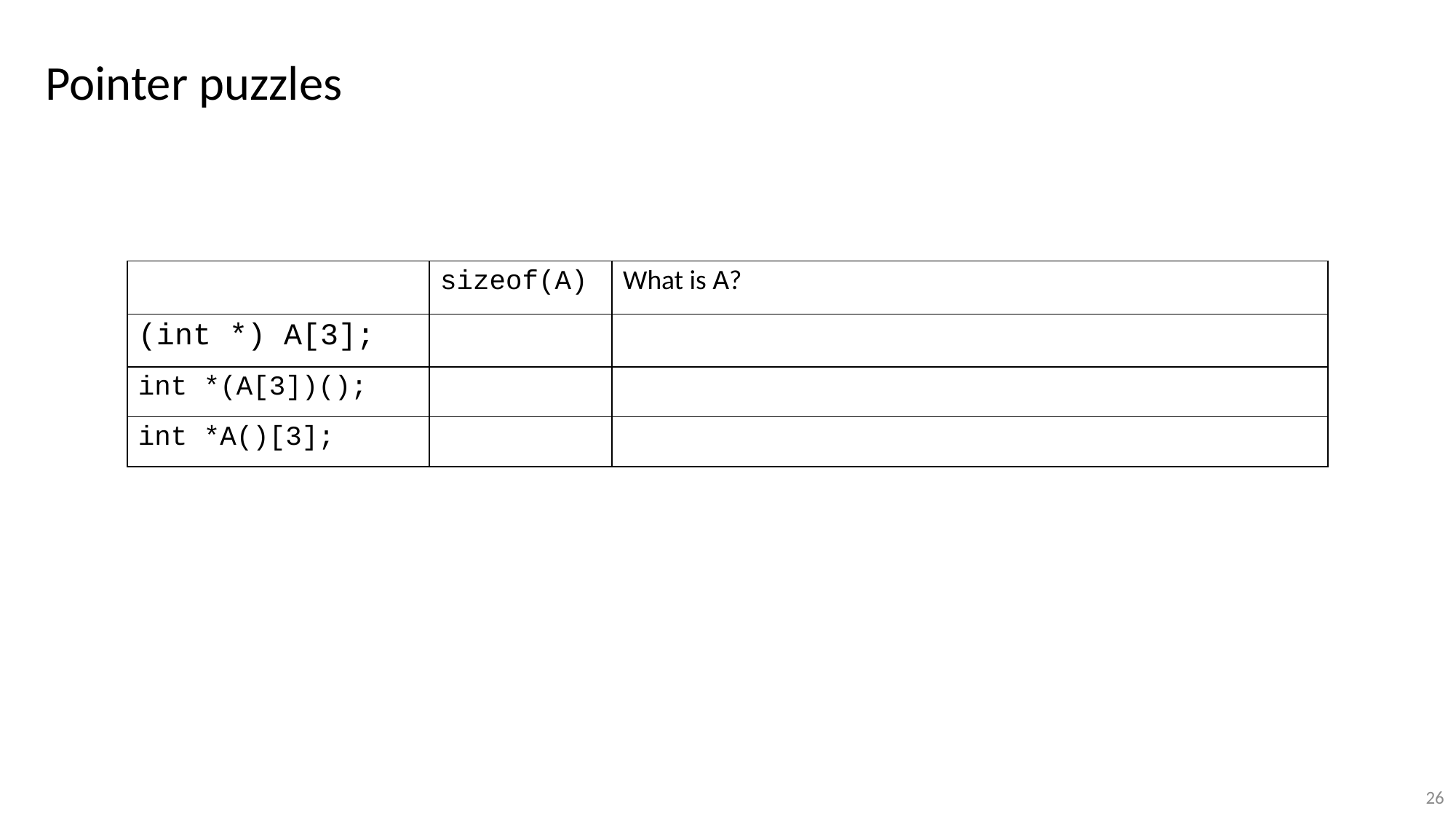

Pointer puzzles
|  | sizeof(A) | What is A? |
| --- | --- | --- |
| (int \*) A[3]; |  |  |
| int \*(A[3])(); |  |  |
| int \*A()[3]; |  |  |
26